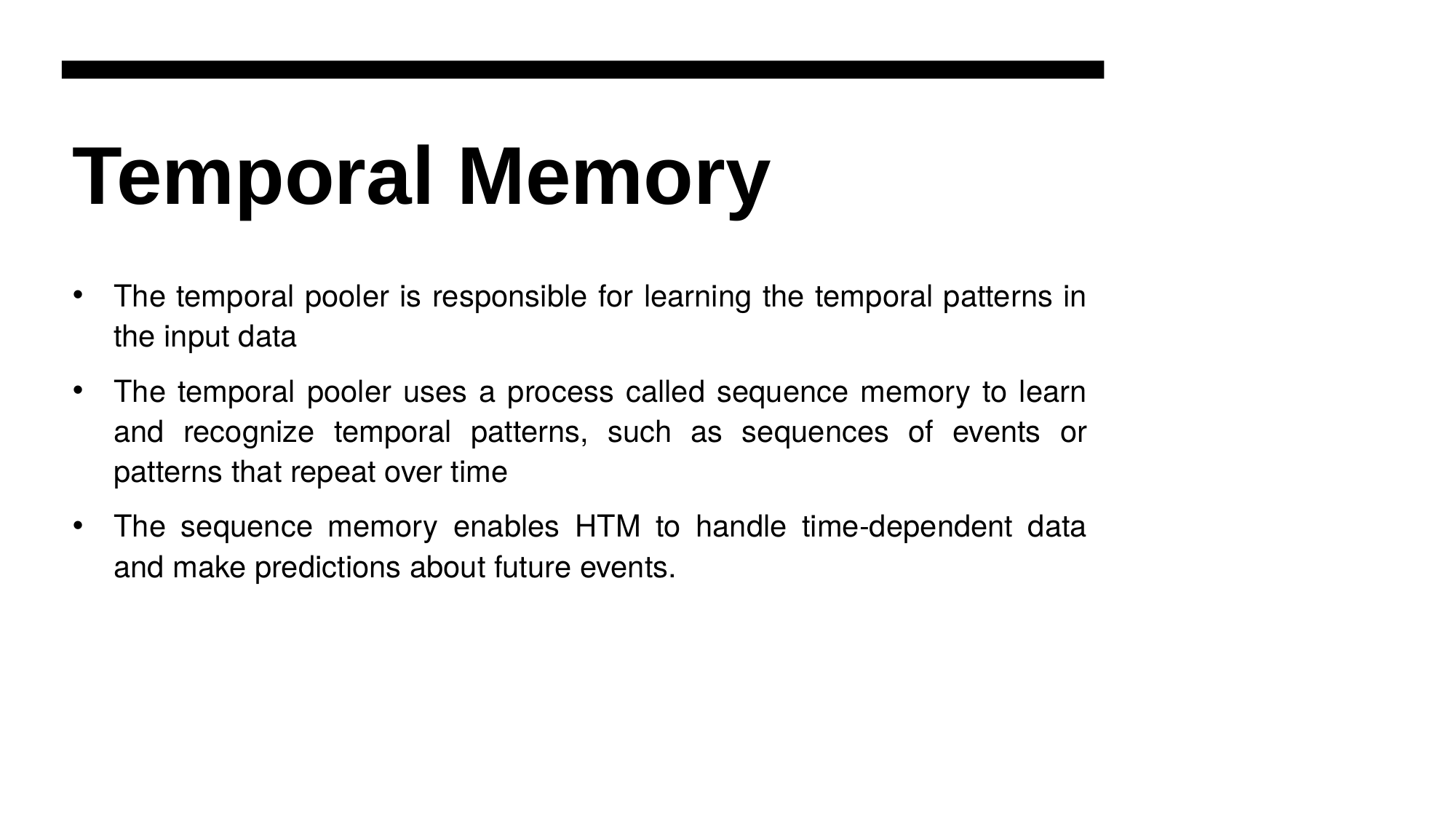

# Temporal Memory
The temporal pooler is responsible for learning the temporal patterns in the input data
The temporal pooler uses a process called sequence memory to learn and recognize temporal patterns, such as sequences of events or patterns that repeat over time
The sequence memory enables HTM to handle time-dependent data and make predictions about future events.